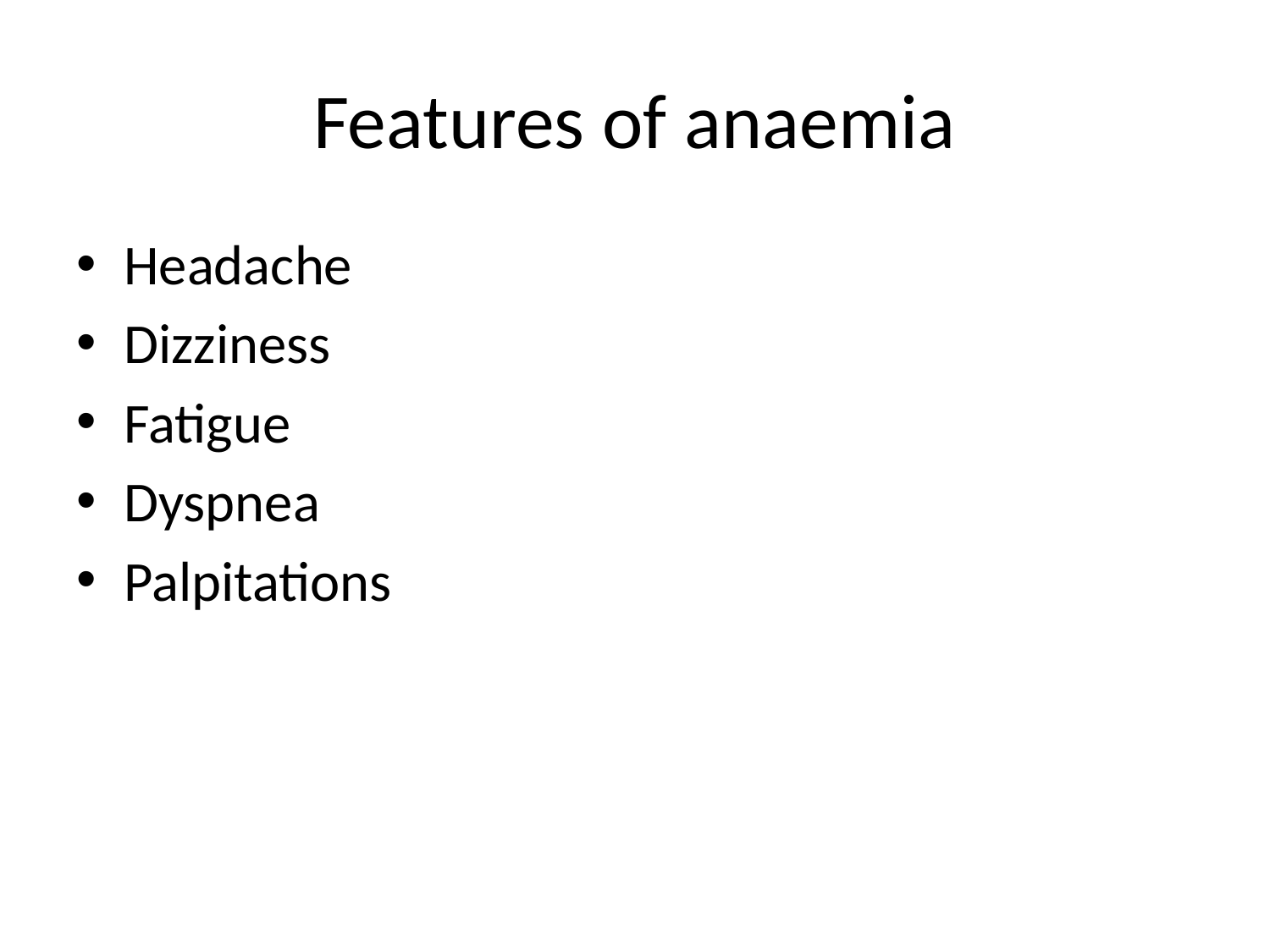

# Features of anaemia
Headache
Dizziness
Fatigue
Dyspnea
Palpitations